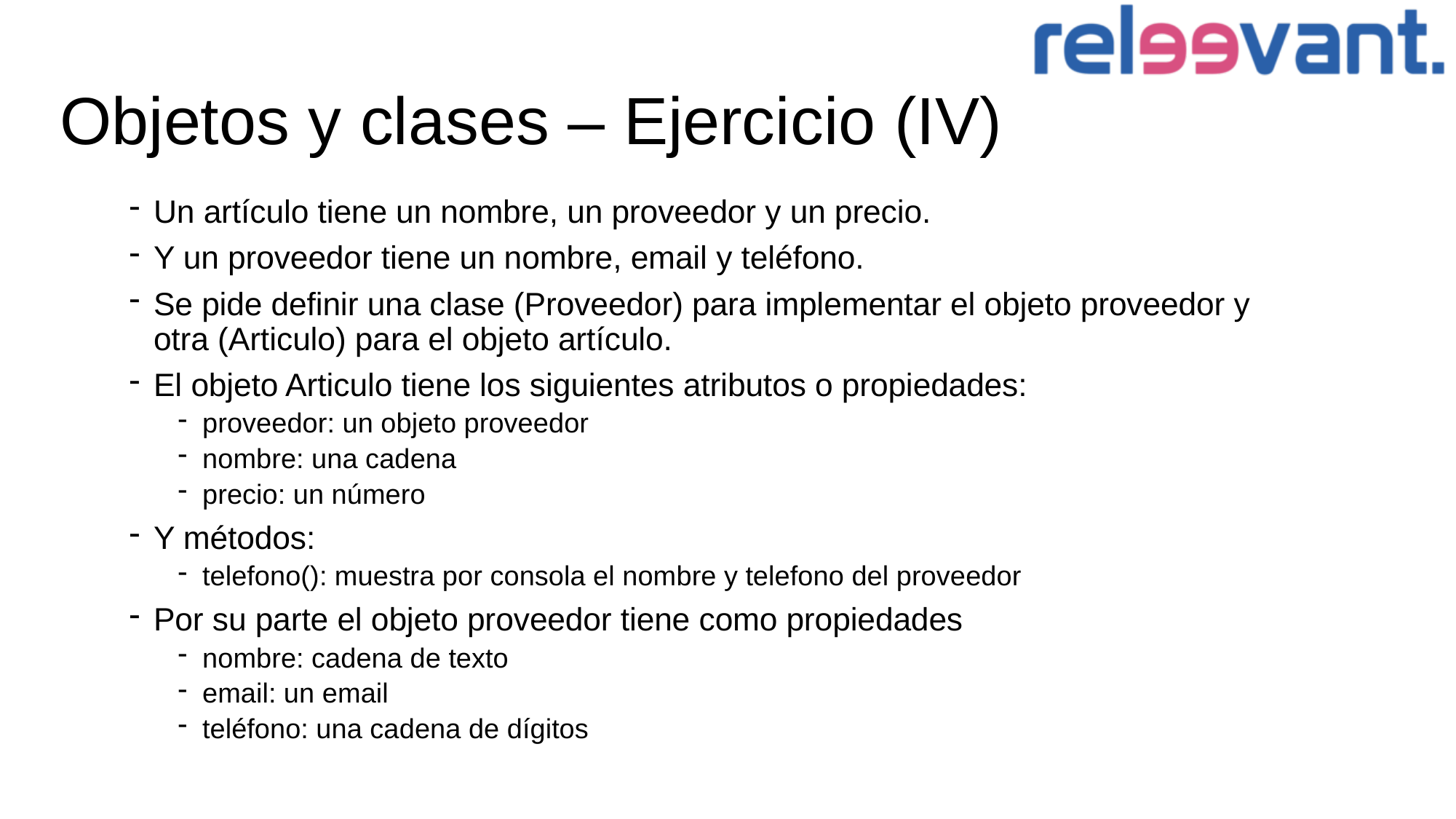

# Objetos y clases – Ejercicio (IV)
Un artículo tiene un nombre, un proveedor y un precio.
Y un proveedor tiene un nombre, email y teléfono.
Se pide definir una clase (Proveedor) para implementar el objeto proveedor y otra (Articulo) para el objeto artículo.
El objeto Articulo tiene los siguientes atributos o propiedades:
proveedor: un objeto proveedor
nombre: una cadena
precio: un número
Y métodos:
telefono(): muestra por consola el nombre y telefono del proveedor
Por su parte el objeto proveedor tiene como propiedades
nombre: cadena de texto
email: un email
teléfono: una cadena de dígitos